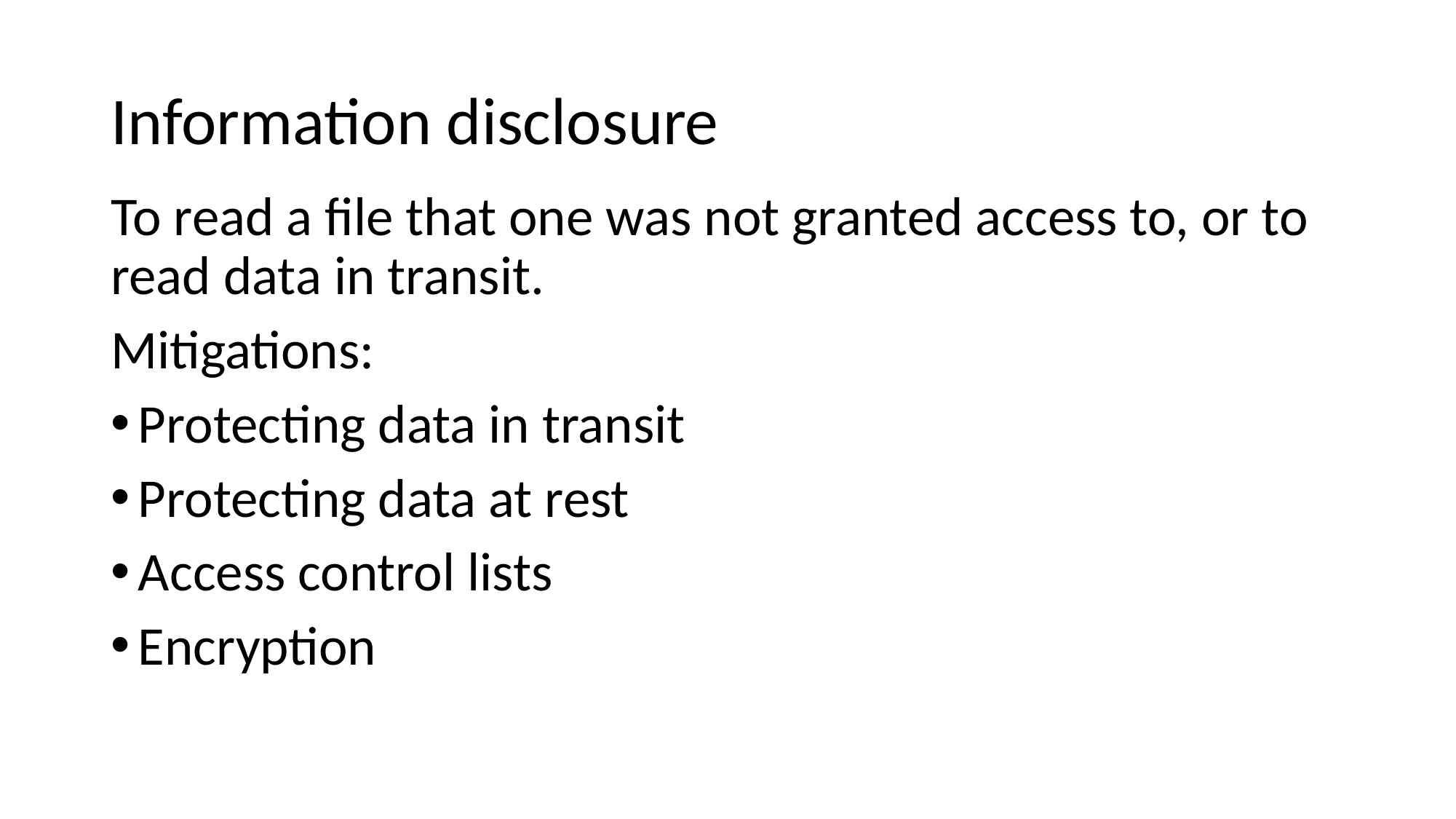

# Information disclosure
To read a file that one was not granted access to, or to read data in transit.
Mitigations:
Protecting data in transit
Protecting data at rest
Access control lists
Encryption